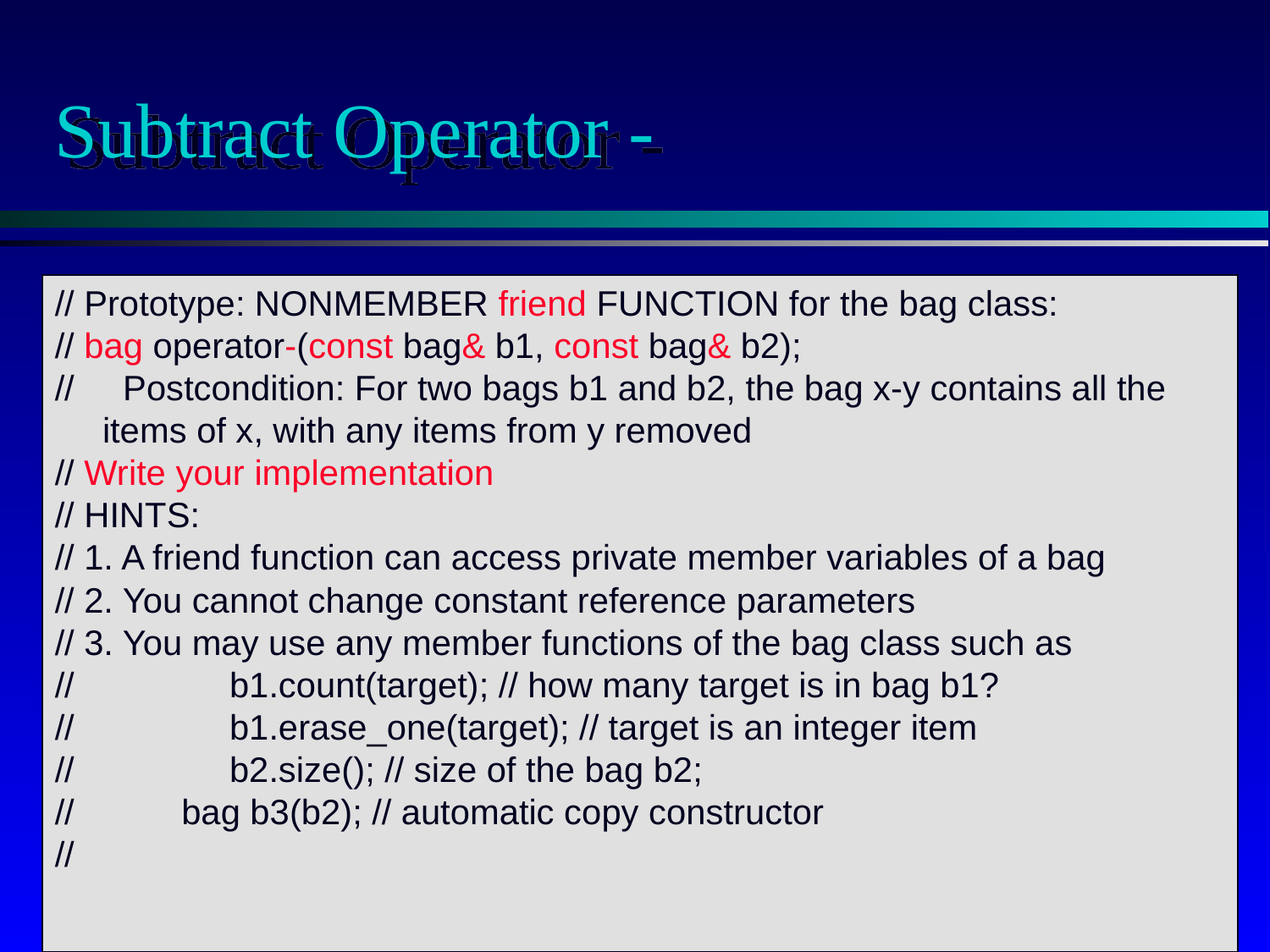

# Subtract Operator -
// Prototype: NONMEMBER friend FUNCTION for the bag class:
// bag operator-(const bag& b1, const bag& b2);
//     Postcondition: For two bags b1 and b2, the bag x-y contains all the items of x, with any items from y removed
// Write your implementation
// HINTS:
// 1. A friend function can access private member variables of a bag
// 2. You cannot change constant reference parameters
// 3. You may use any member functions of the bag class such as
//		b1.count(target); // how many target is in bag b1?
//		b1.erase_one(target); // target is an integer item
//		b2.size(); // size of the bag b2;
//           bag b3(b2); // automatic copy constructor
//